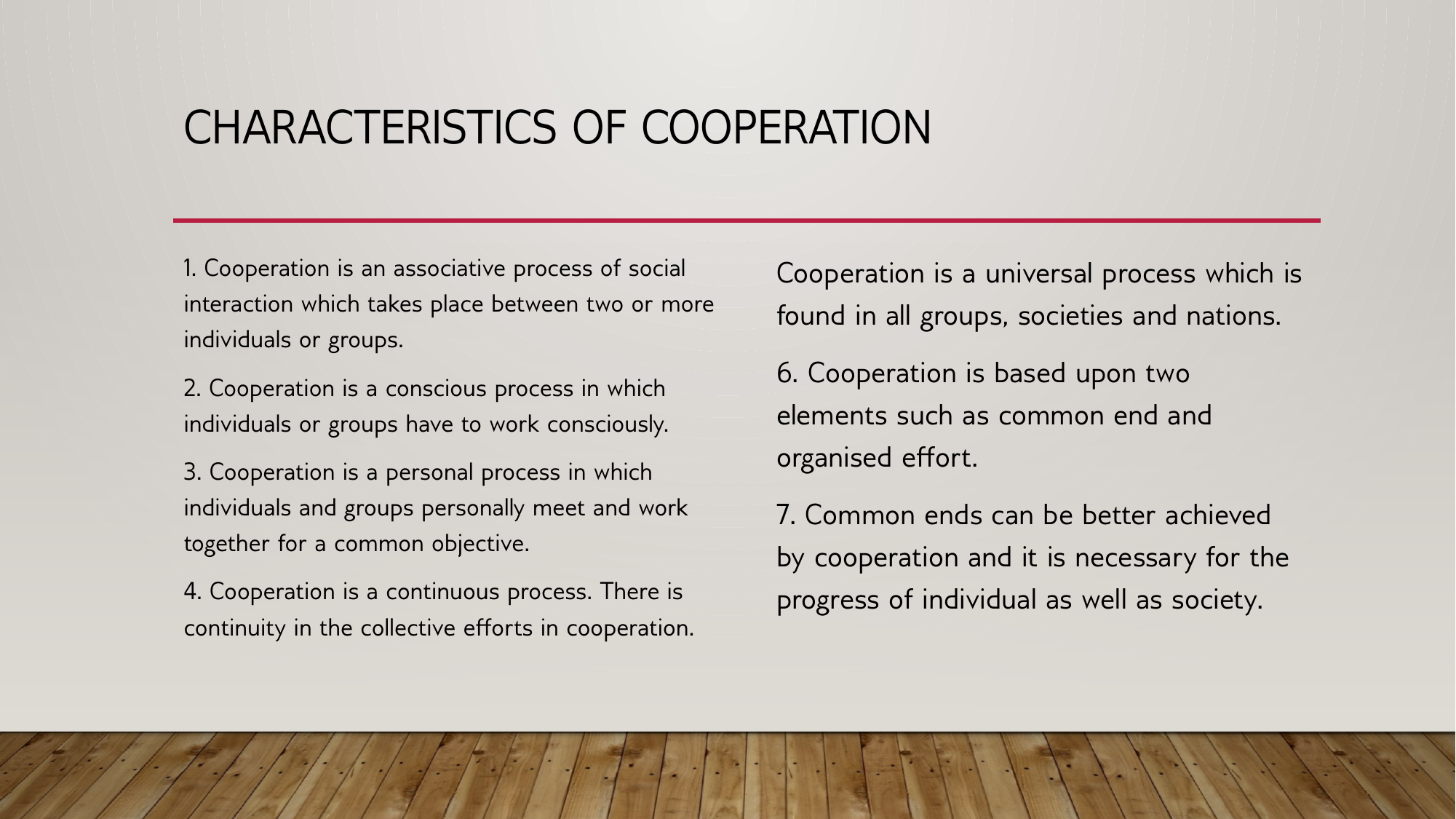

# Characteristics of cooperation
1. Cooperation is an associative process of social interaction which takes place between two or more individuals or groups.
2. Cooperation is a conscious process in which individuals or groups have to work consciously.
3. Cooperation is a personal process in which individuals and groups personally meet and work together for a common objective.
4. Cooperation is a continuous process. There is continuity in the collective efforts in cooperation.
Cooperation is a universal process which is found in all groups, societies and nations.
6. Cooperation is based upon two elements such as common end and organised effort.
7. Common ends can be better achieved by cooperation and it is necessary for the progress of individual as well as society.